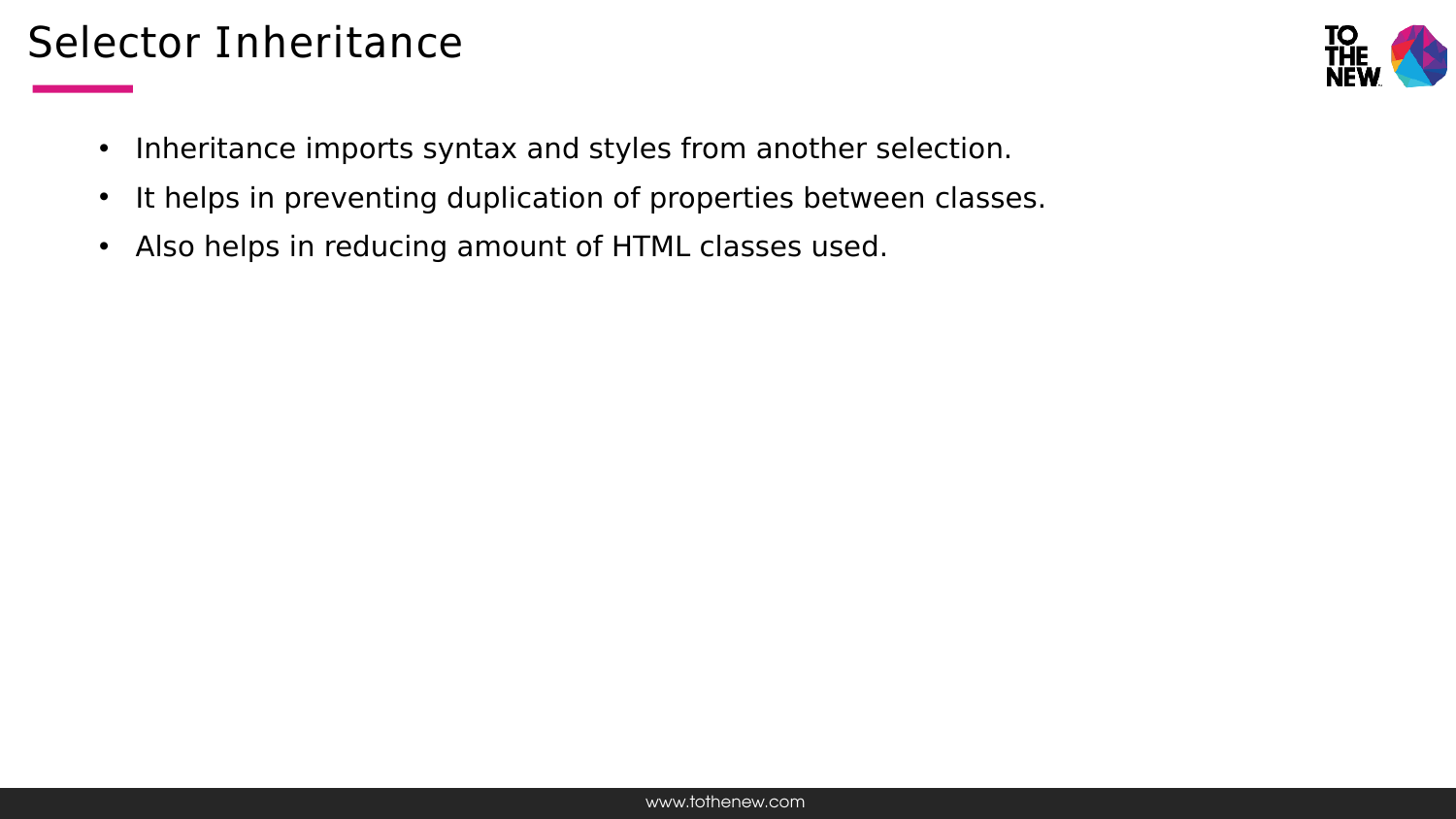

# Selector Inheritance
Inheritance imports syntax and styles from another selection.
It helps in preventing duplication of properties between classes.
Also helps in reducing amount of HTML classes used.